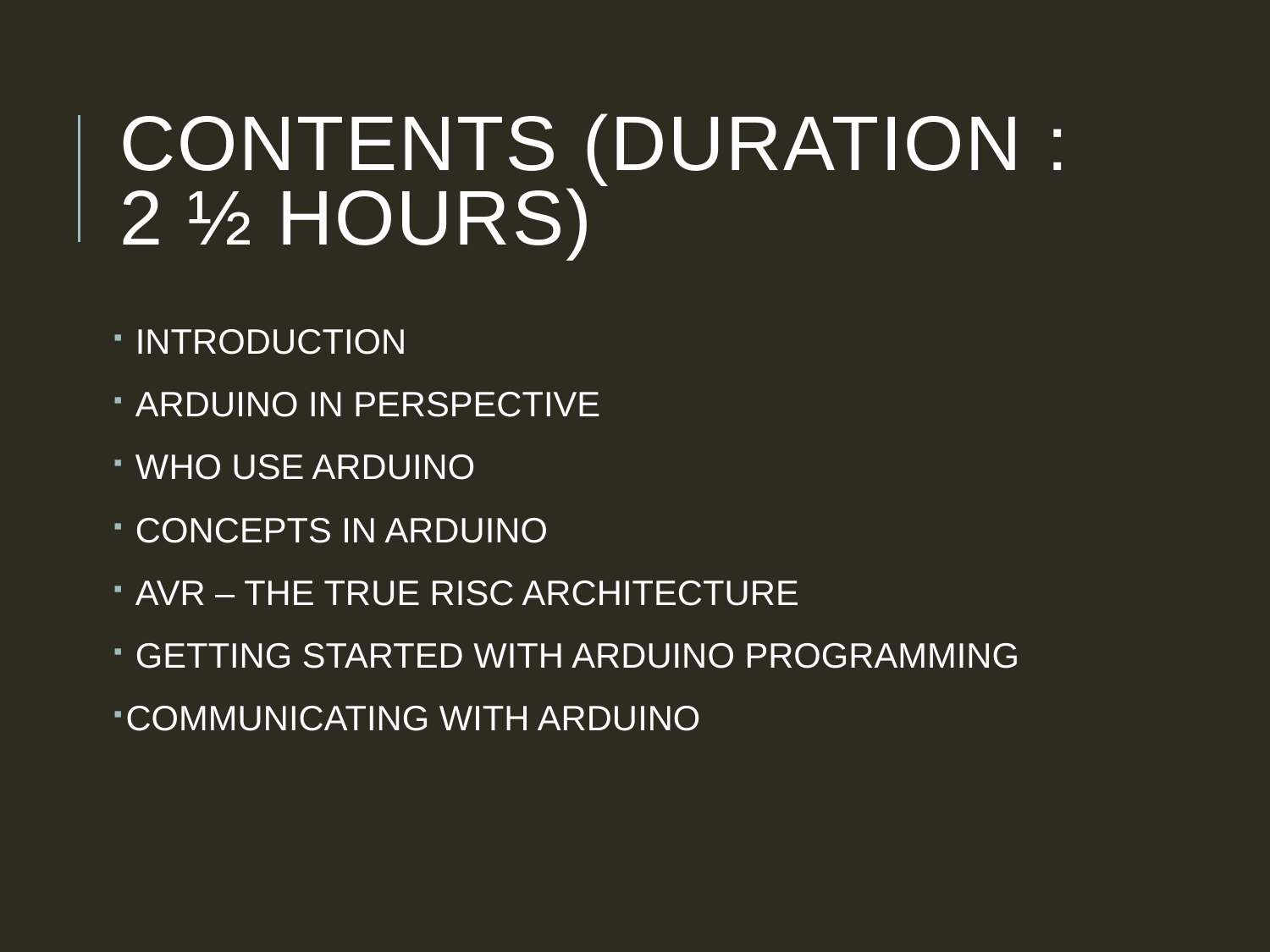

# Contents (duration : 2 ½ hours)
 INTRODUCTION
 ARDUINO IN PERSPECTIVE
 WHO USE ARDUINO
 CONCEPTS IN ARDUINO
 AVR – THE TRUE RISC ARCHITECTURE
 GETTING STARTED WITH ARDUINO PROGRAMMING
COMMUNICATING WITH ARDUINO